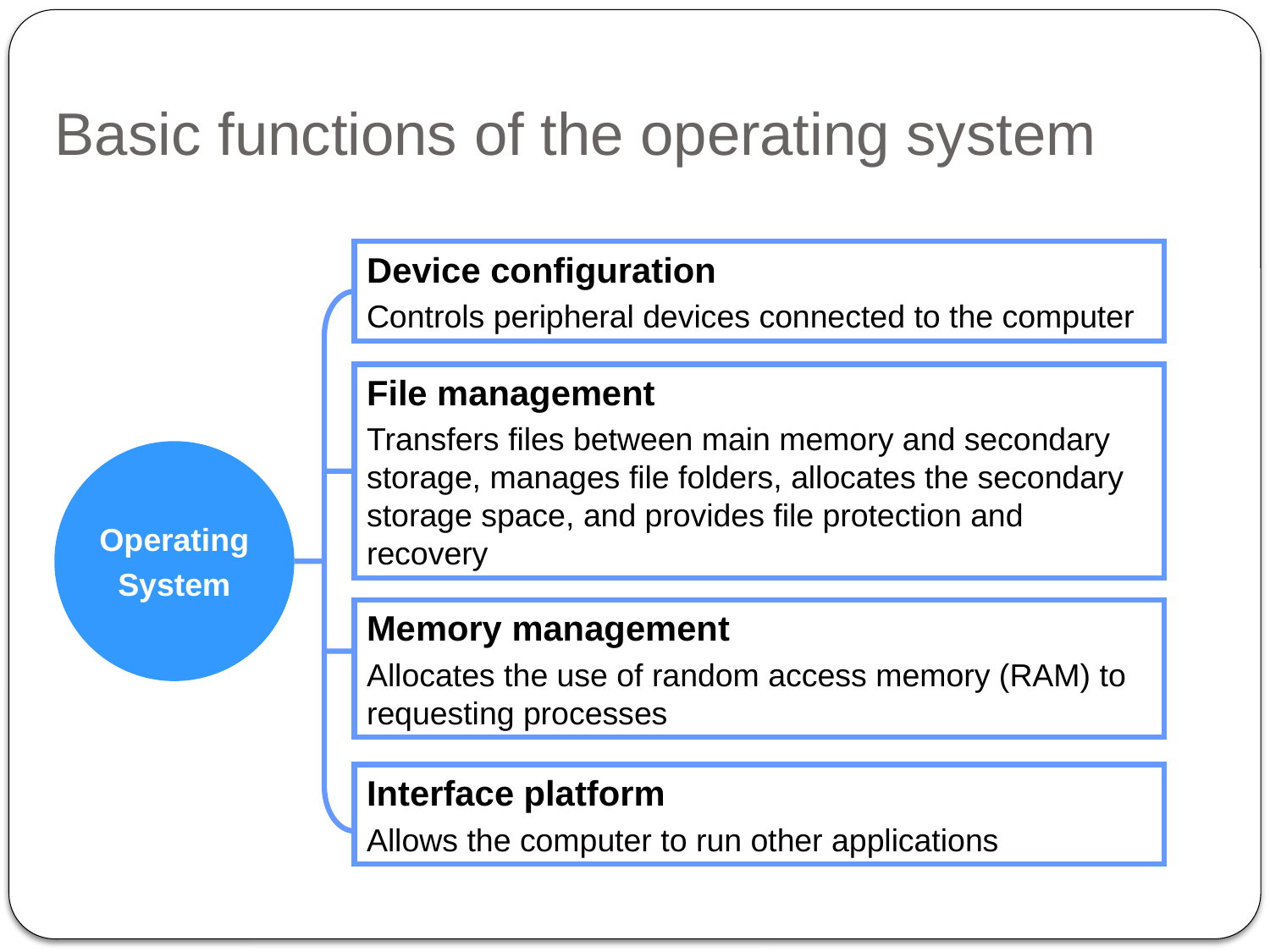

# Basic functions of the operating system
Device configuration
Controls peripheral devices connected to the computer

File management
Transfers files between main memory and secondary storage, manages file folders, allocates the secondary storage space, and provides file protection and recovery
Operating
System

Memory management
Allocates the use of random access memory (RAM) to requesting processes

Interface platform
Allows the computer to run other applications